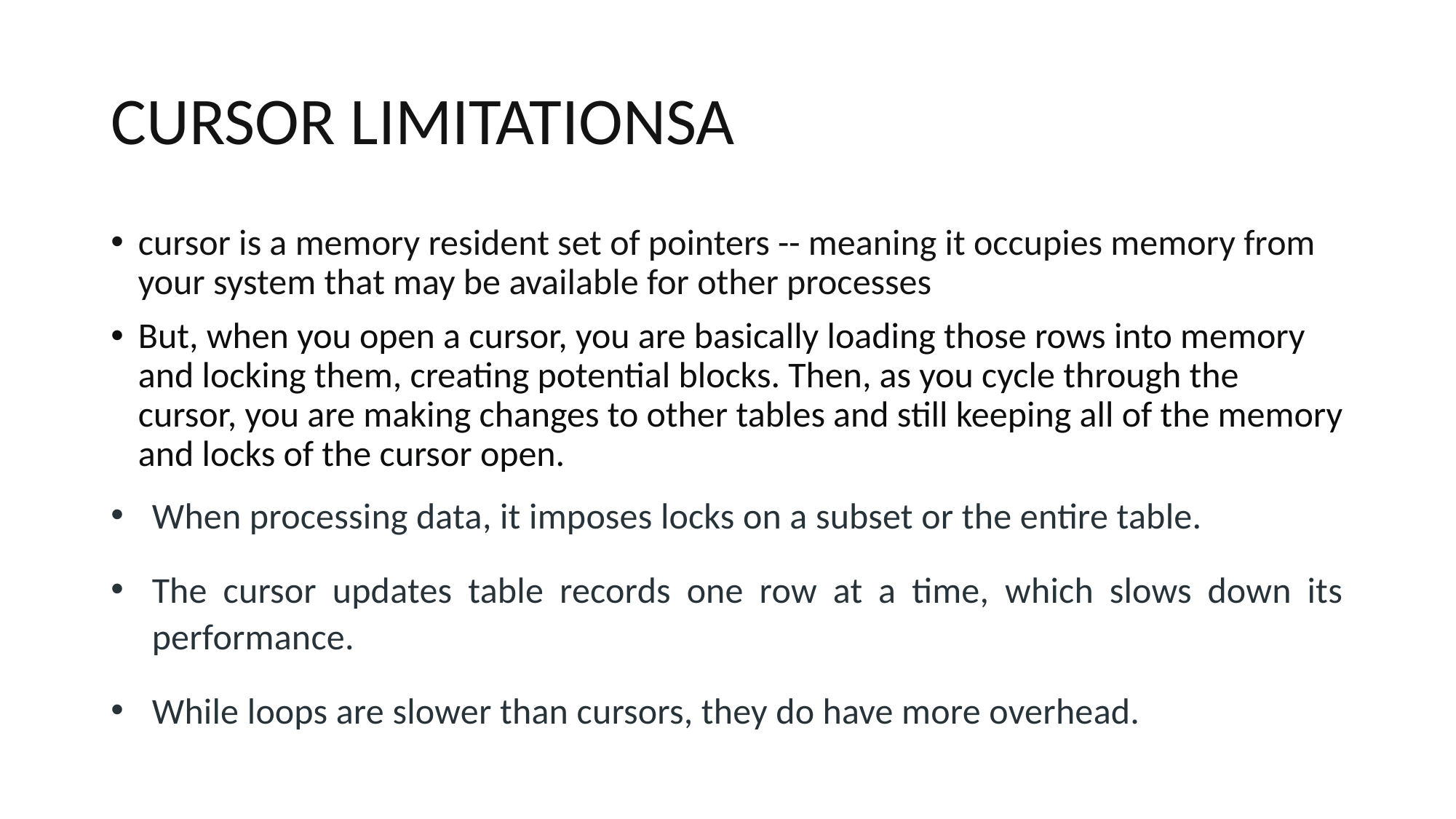

# CURSOR LIMITATIONSA
cursor is a memory resident set of pointers -- meaning it occupies memory from your system that may be available for other processes
But, when you open a cursor, you are basically loading those rows into memory and locking them, creating potential blocks. Then, as you cycle through the cursor, you are making changes to other tables and still keeping all of the memory and locks of the cursor open.
When processing data, it imposes locks on a subset or the entire table.
The cursor updates table records one row at a time, which slows down its performance.
While loops are slower than cursors, they do have more overhead.